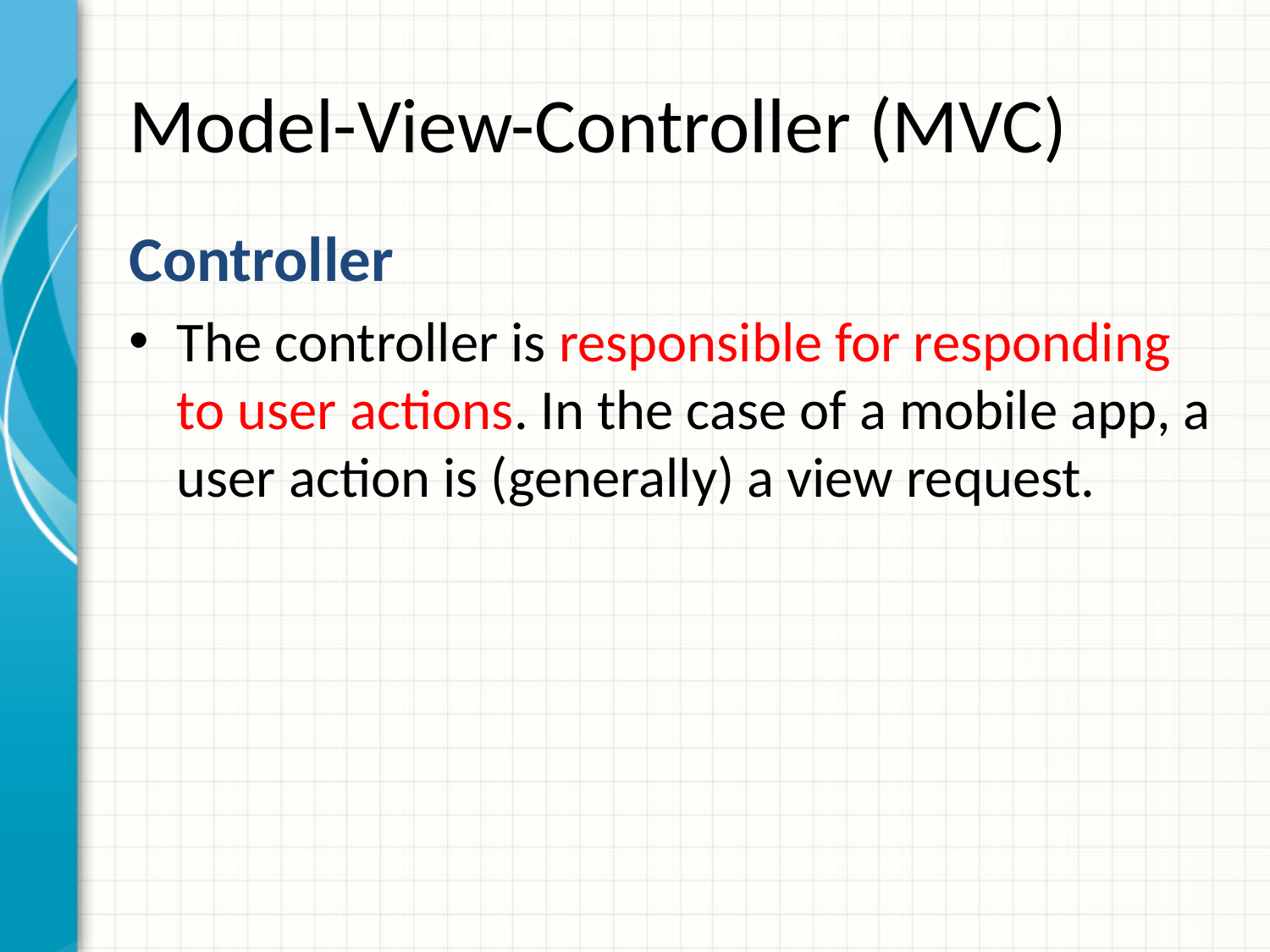

# Model-View-Controller (MVC)
Controller
The controller is responsible for responding to user actions. In the case of a mobile app, a user action is (generally) a view request.